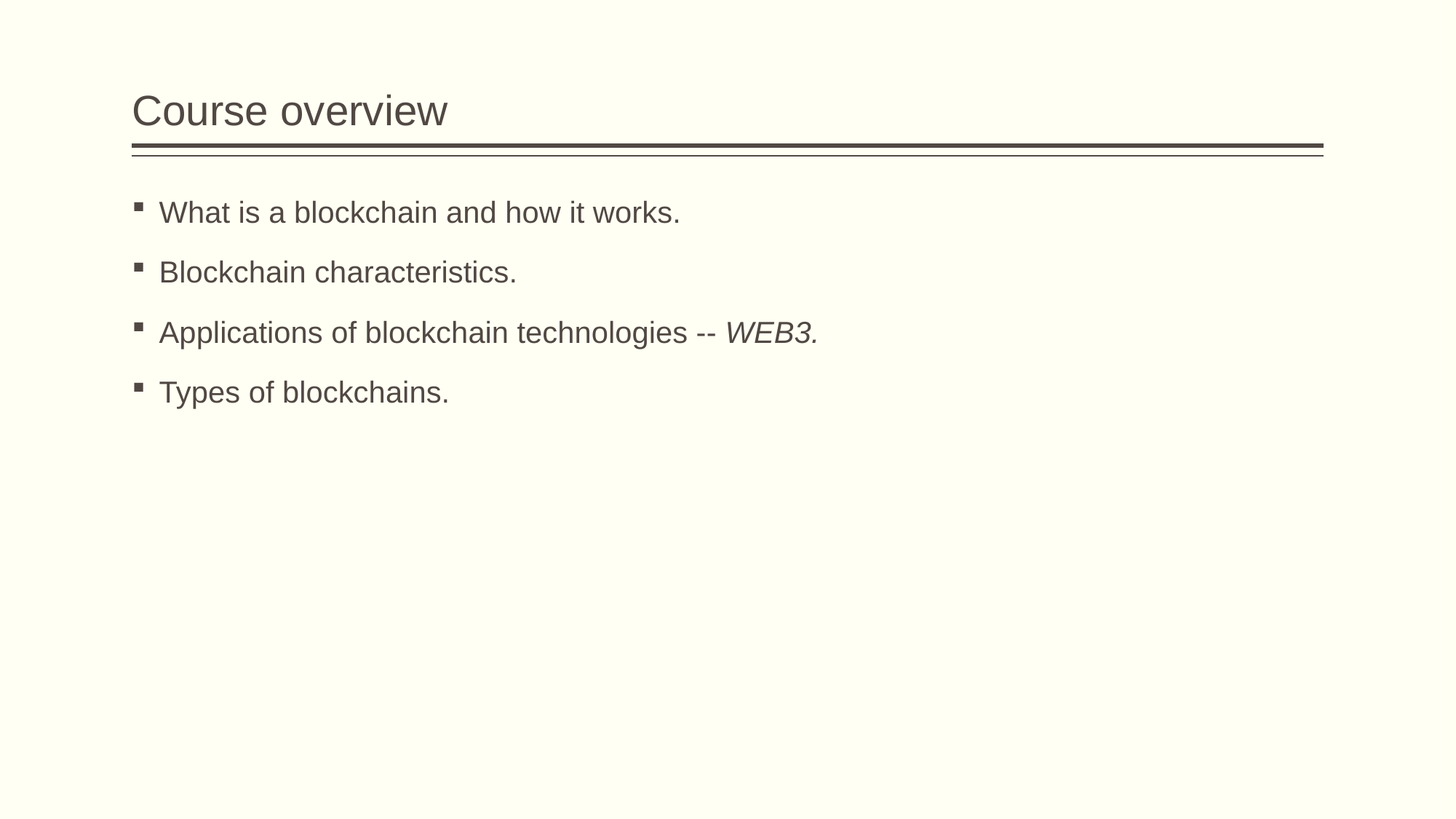

# Course overview
What is a blockchain and how it works.
Blockchain characteristics.
Applications of blockchain technologies -- WEB3.
Types of blockchains.